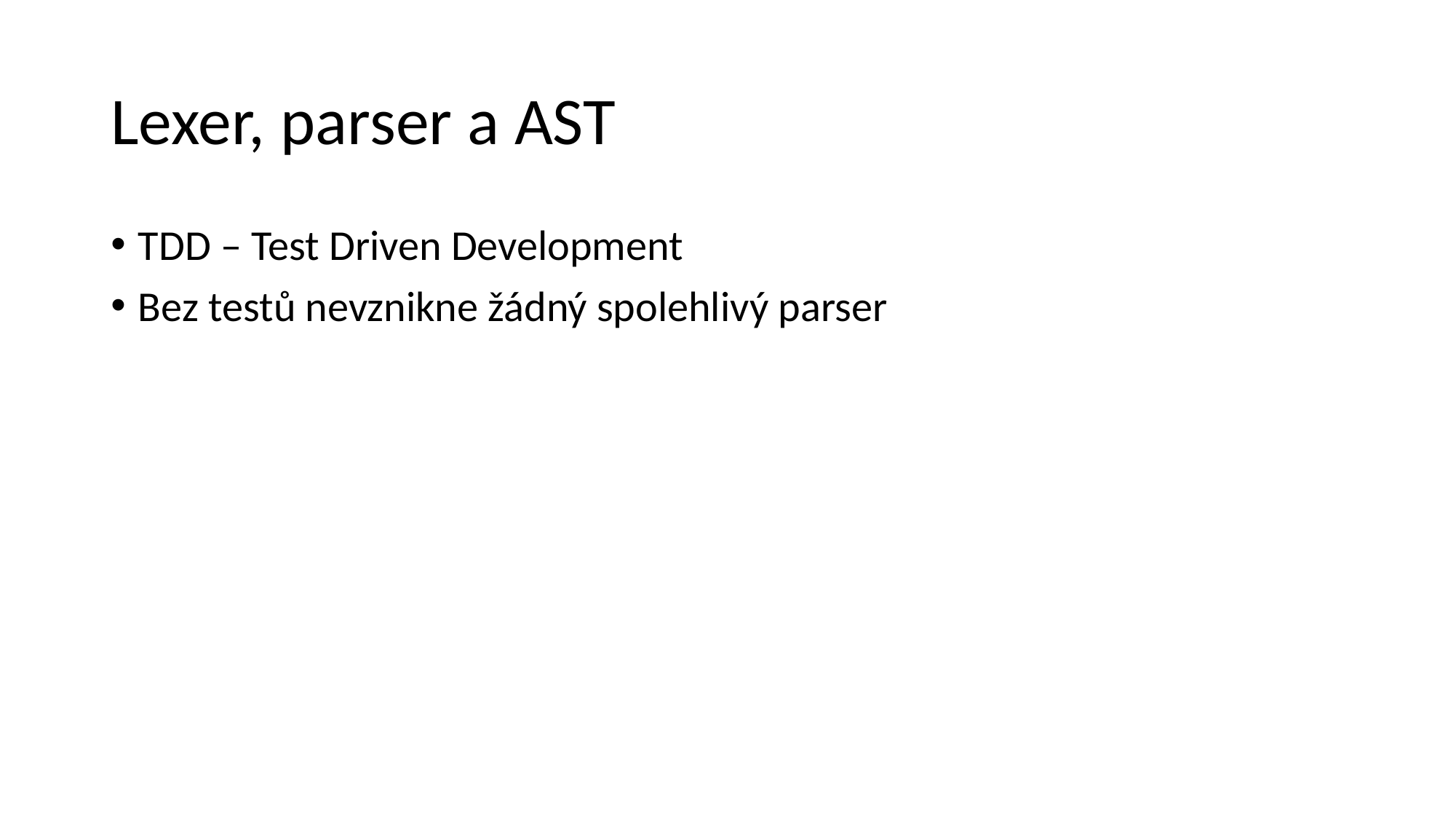

# Lexer, parser a AST
TDD – Test Driven Development
Bez testů nevznikne žádný spolehlivý parser